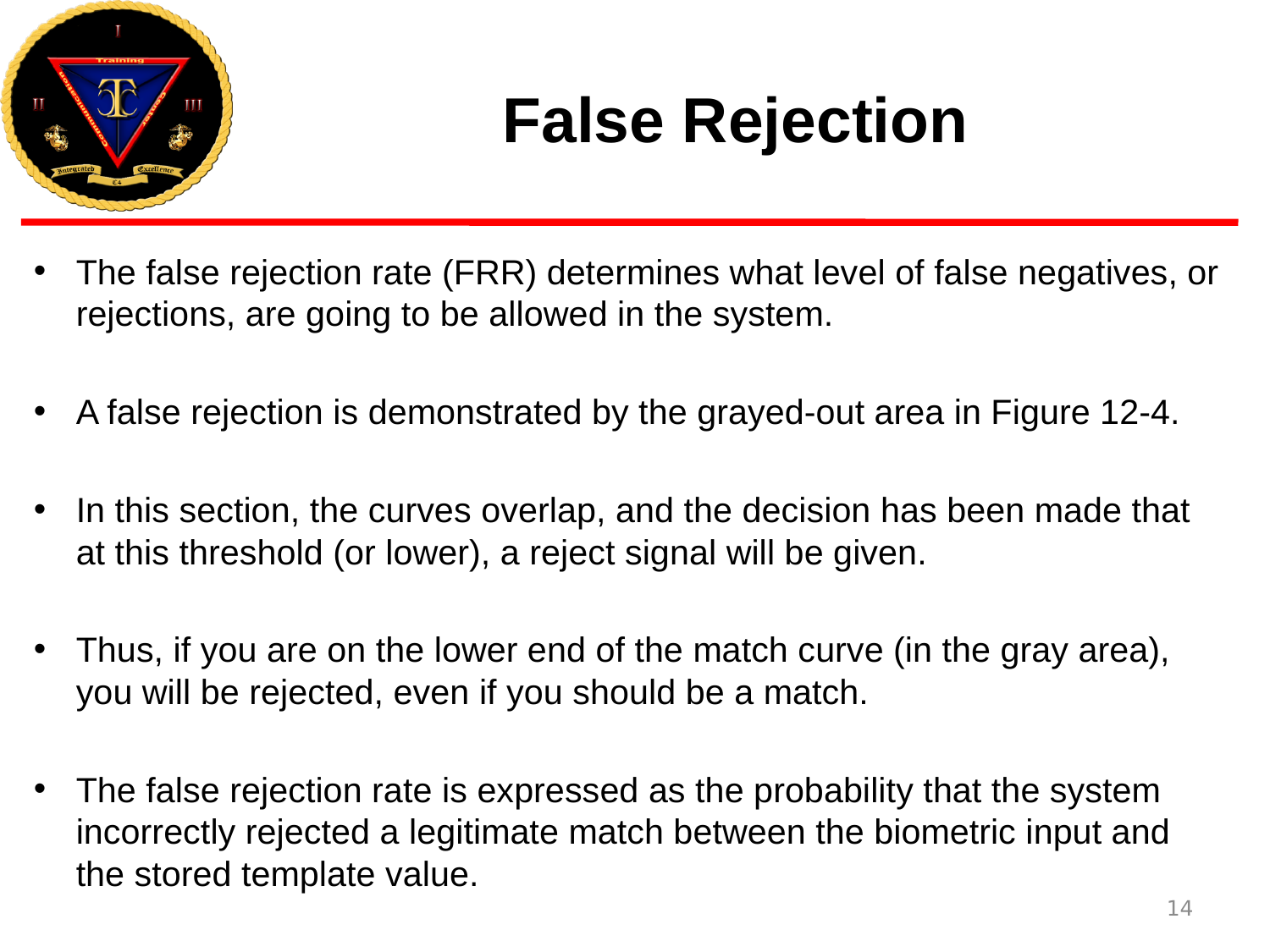

# False Rejection
The false rejection rate (FRR) determines what level of false negatives, or rejections, are going to be allowed in the system.

A false rejection is demonstrated by the grayed-out area in Figure 12-4.

In this section, the curves overlap, and the decision has been made that at this threshold (or lower), a reject signal will be given.

Thus, if you are on the lower end of the match curve (in the gray area), you will be rejected, even if you should be a match.

The false rejection rate is expressed as the probability that the system incorrectly rejected a legitimate match between the biometric input and the stored template value.
14